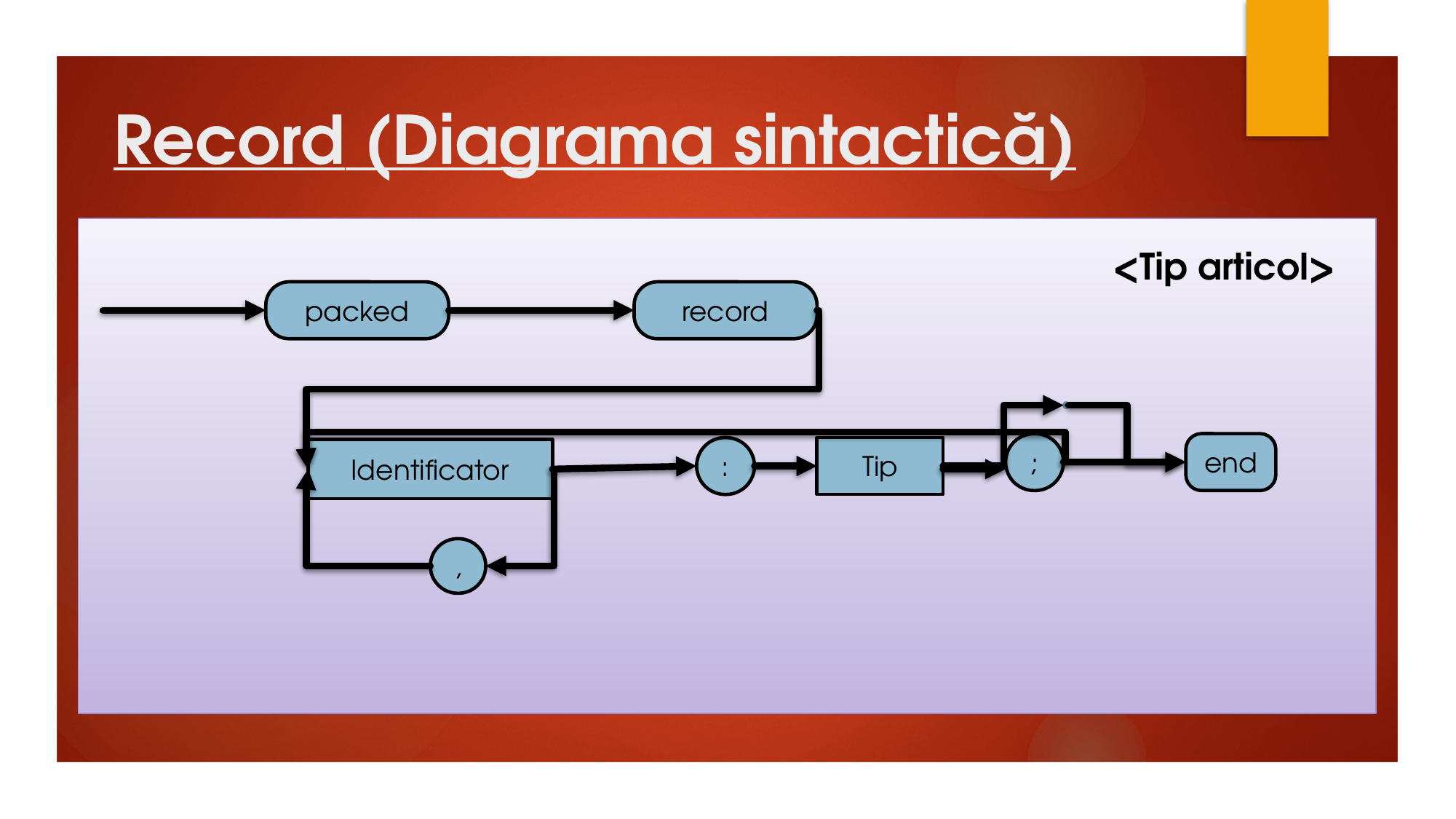

# Record (Diagrama sintactică)

<Tip articol>
packed
record

end
;
Tip
:
Identificator
,